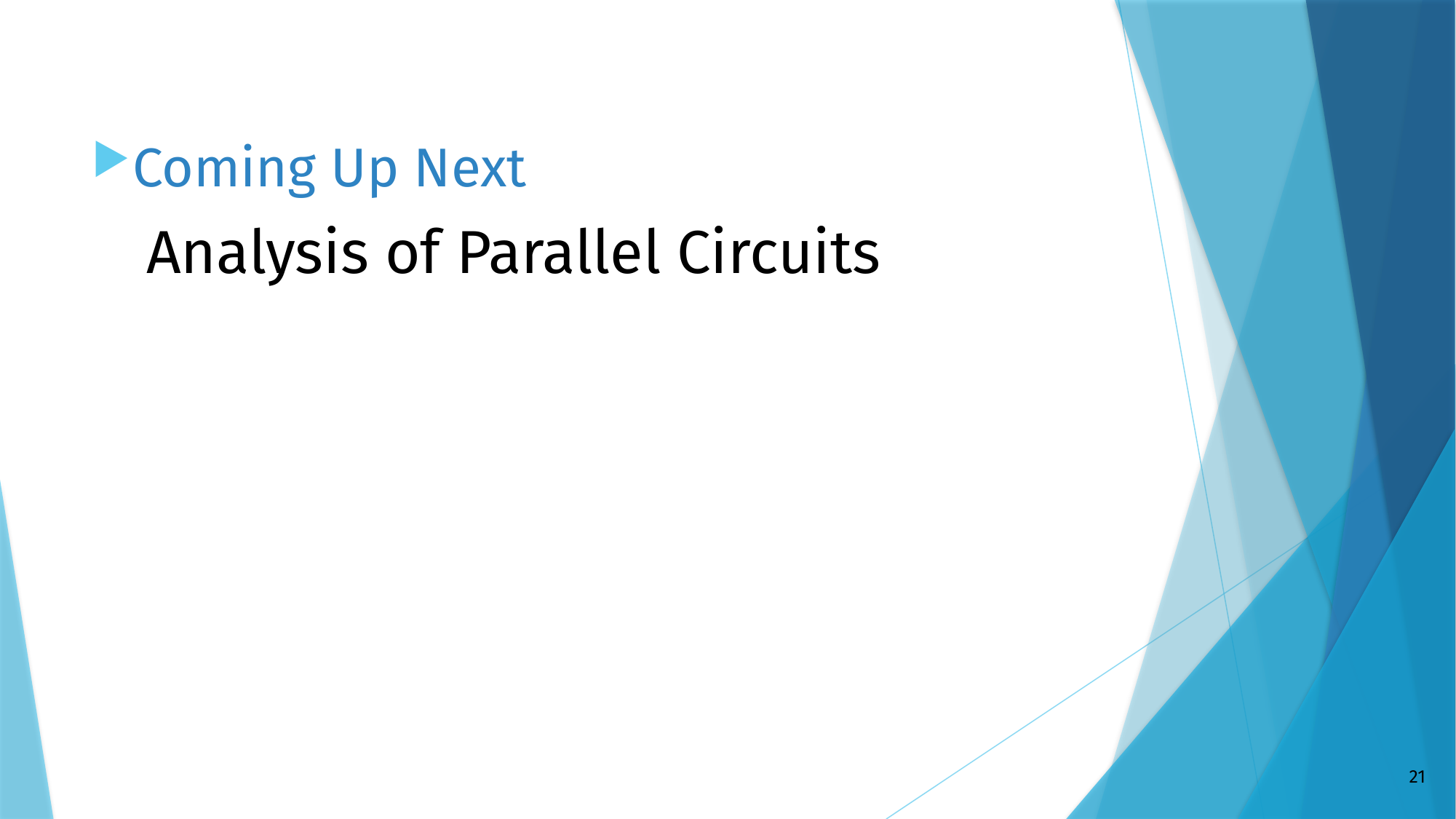

Coming Up Next
Analysis of Parallel Circuits

21